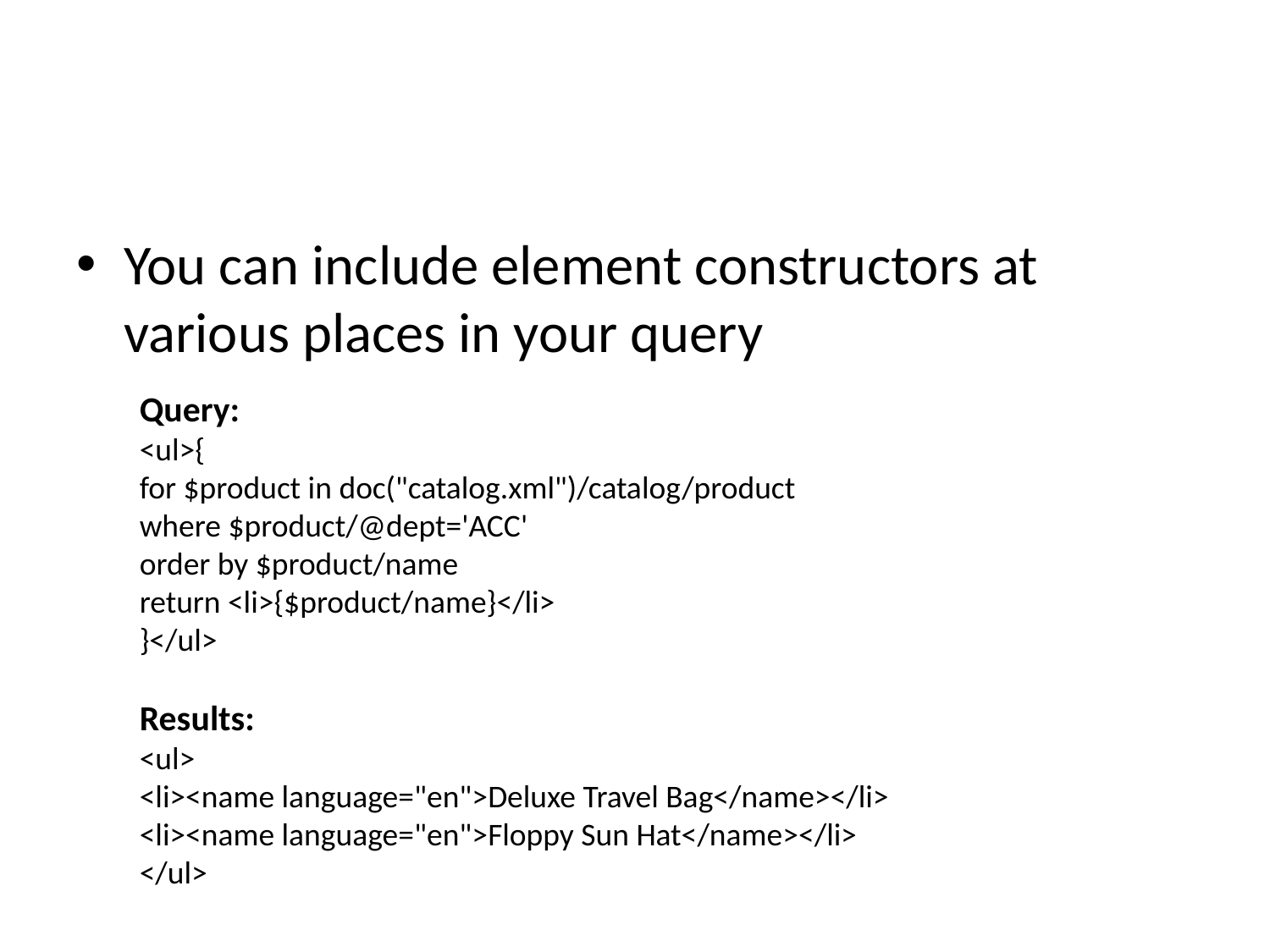

#
You can include element constructors at various places in your query
Query:
<ul>{
for $product in doc("catalog.xml")/catalog/product
where $product/@dept='ACC'
order by $product/name
return <li>{$product/name}</li>
}</ul>

Results:
<ul>
<li><name language="en">Deluxe Travel Bag</name></li>
<li><name language="en">Floppy Sun Hat</name></li>
</ul>